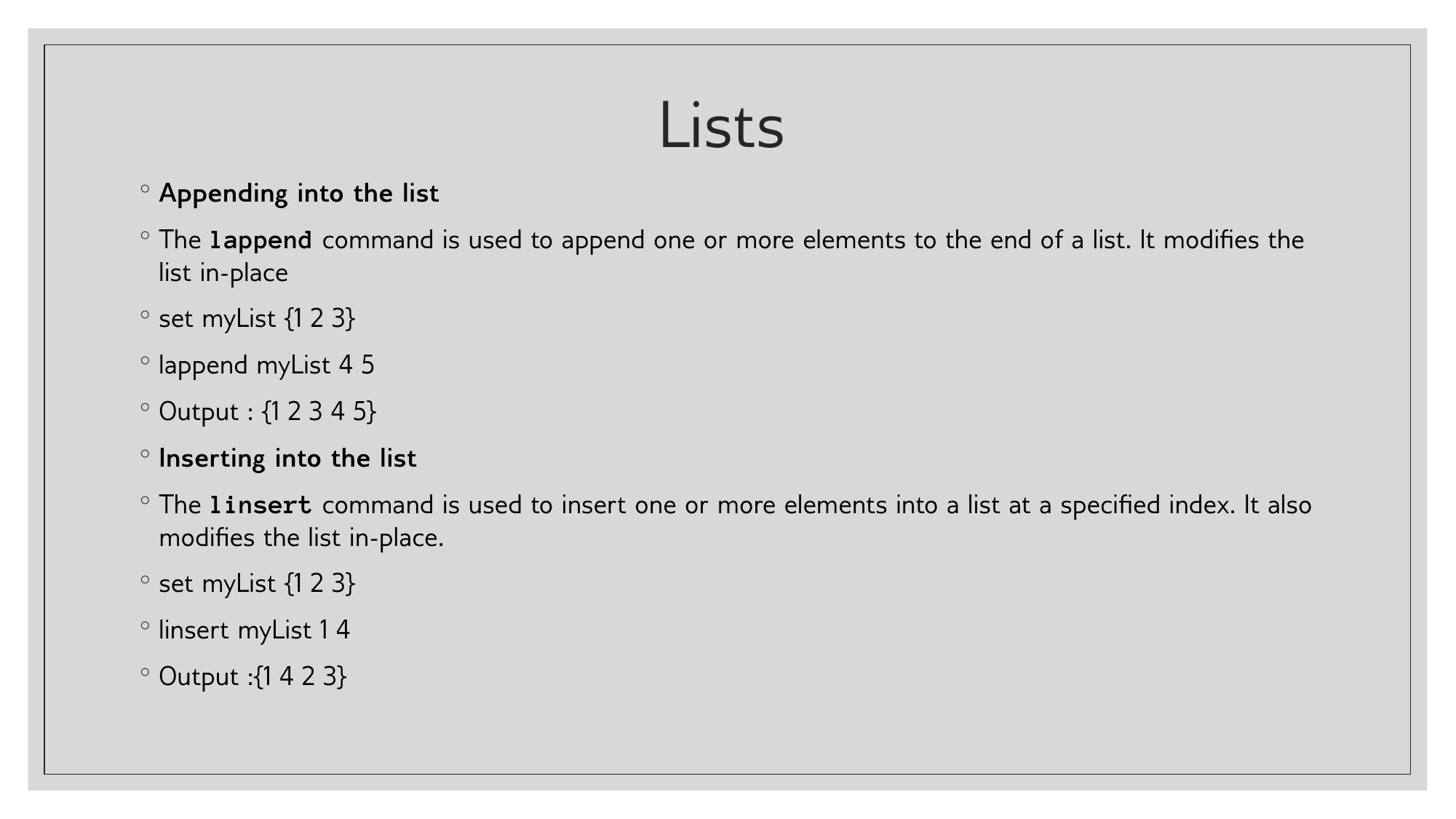

# Lists
Appending into the list
The lappend command is used to append one or more elements to the end of a list. It modifies the list in-place
set myList {1 2 3}
lappend myList 4 5
Output : {1 2 3 4 5}
Inserting into the list
The linsert command is used to insert one or more elements into a list at a specified index. It also modifies the list in-place.
set myList {1 2 3}
linsert myList 1 4
Output :{1 4 2 3}